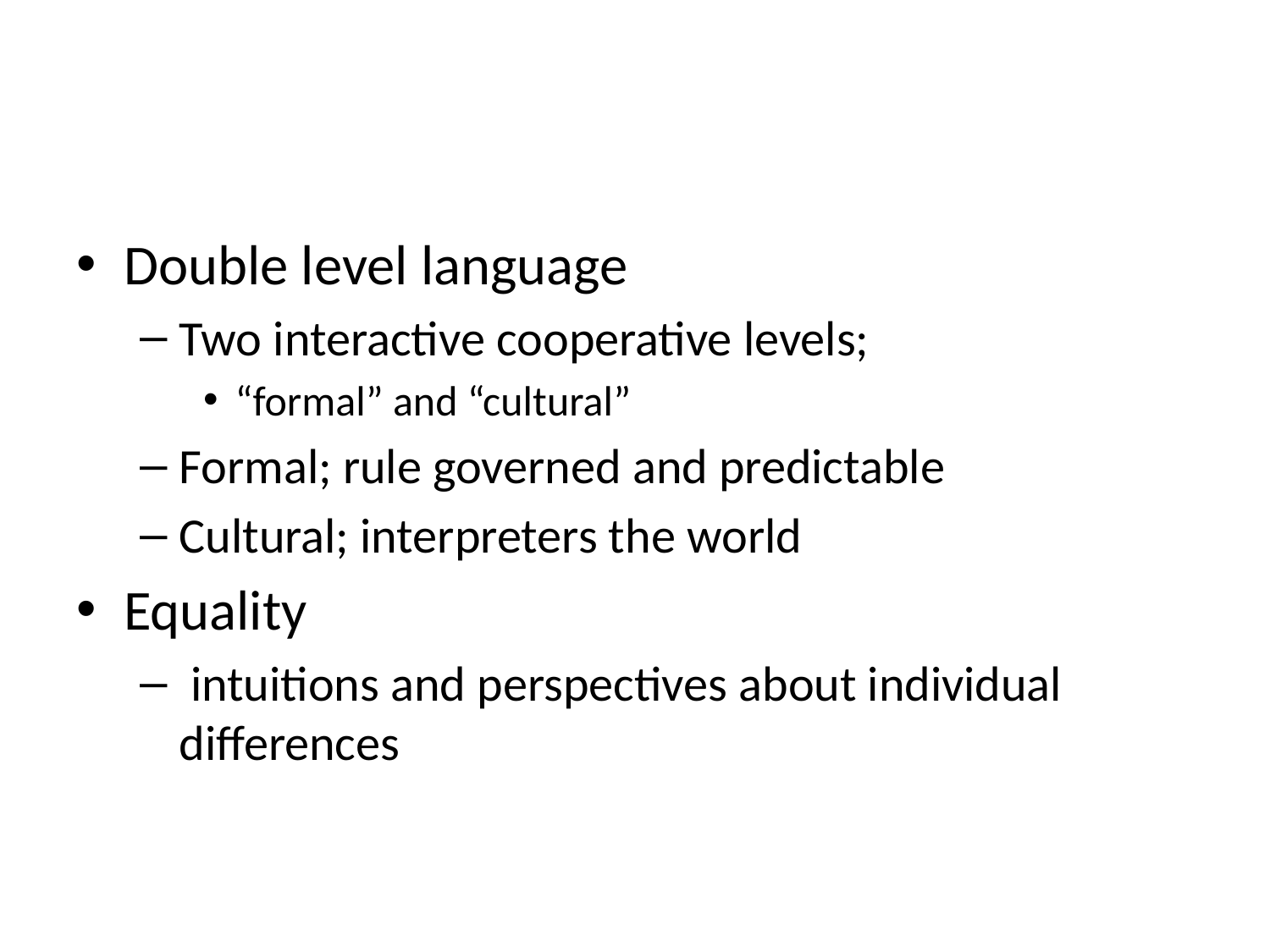

#
Double level language
Two interactive cooperative levels;
“formal” and “cultural”
Formal; rule governed and predictable
Cultural; interpreters the world
Equality
 intuitions and perspectives about individual differences